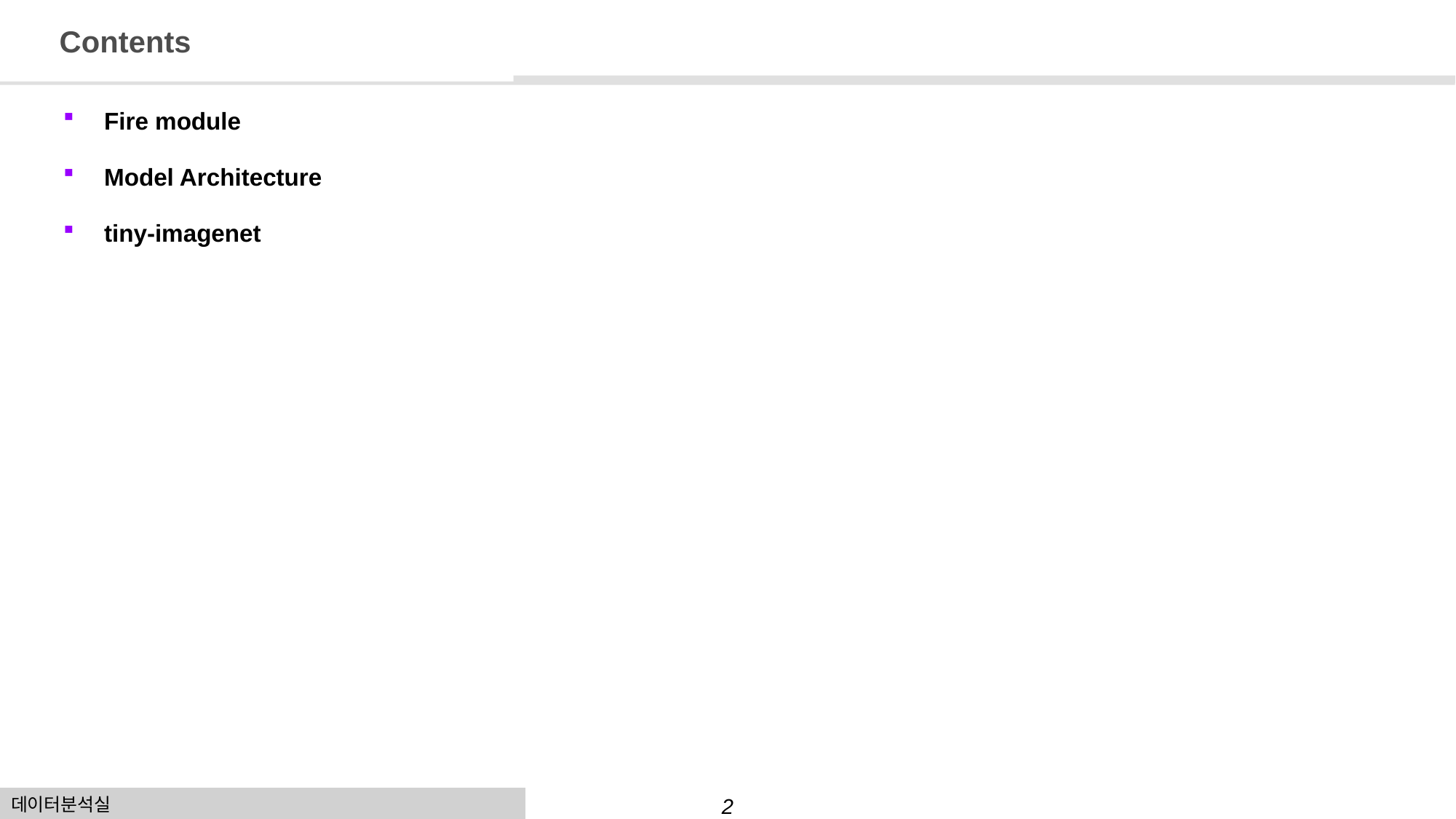

# Contents
Fire module
Model Architecture
tiny-imagenet